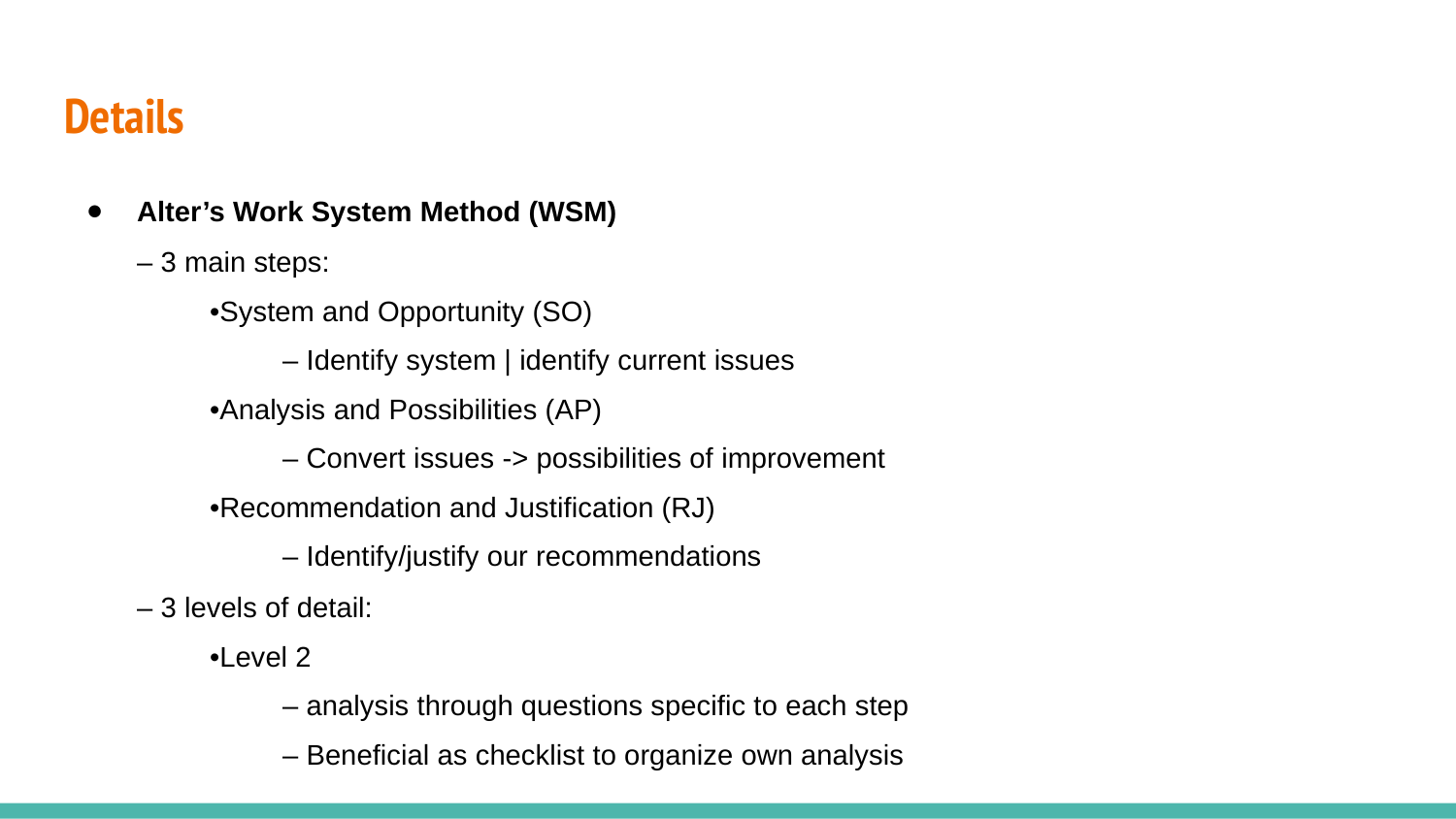

# Details
Alter’s Work System Method (WSM)
– 3 main steps:
•System and Opportunity (SO)
– Identify system | identify current issues
•Analysis and Possibilities (AP)
– Convert issues -> possibilities of improvement
•Recommendation and Justification (RJ)
– Identify/justify our recommendations
– 3 levels of detail:
•Level 2
– analysis through questions specific to each step
– Beneficial as checklist to organize own analysis